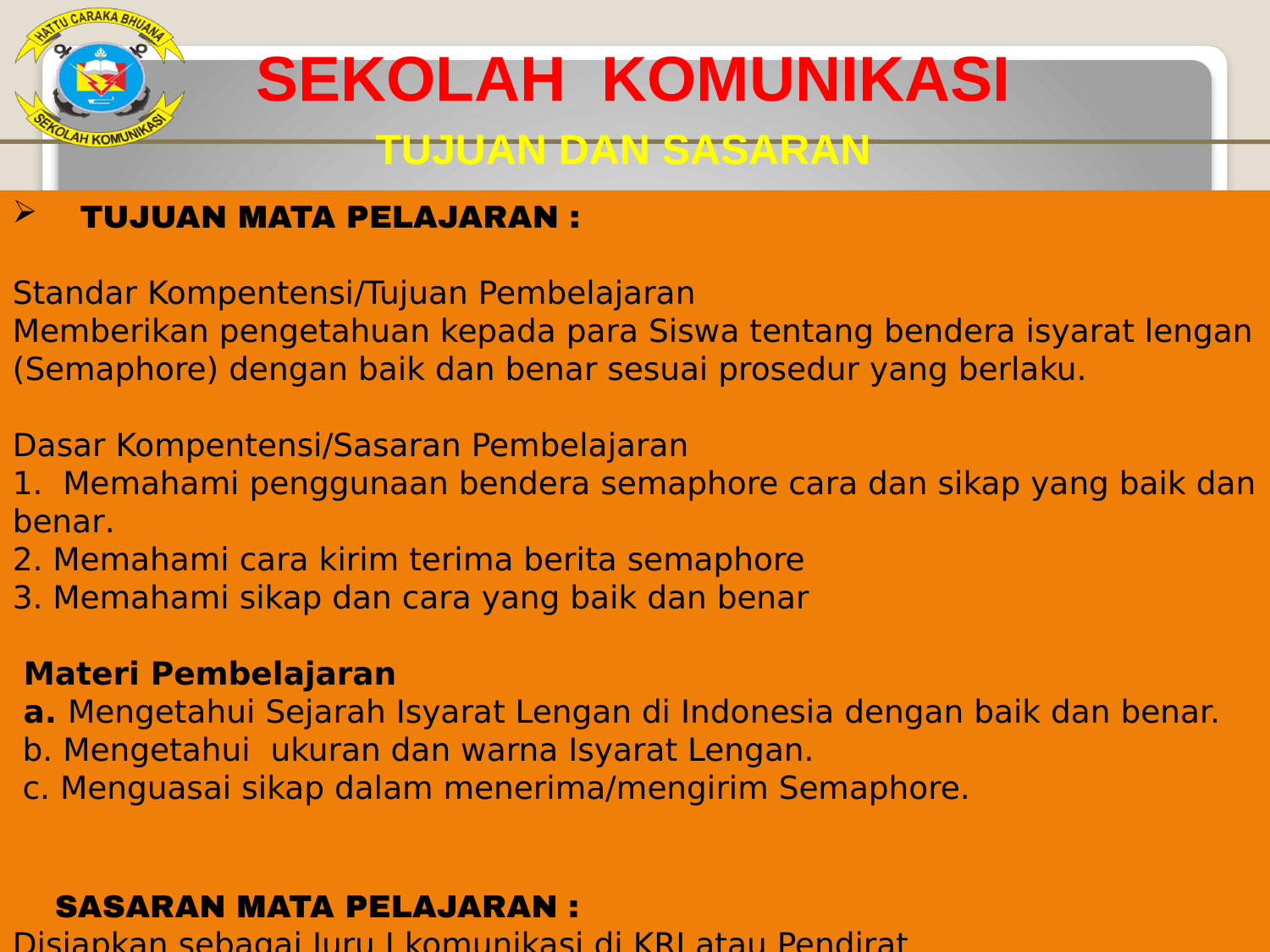

SEKOLAH  KOMUNIKASI
TUJUAN DAN SASARAN
    TUJUAN MATA PELAJARAN :

Standar Kompentensi/Tujuan Pembelajaran
Memberikan pengetahuan kepada para Siswa tentang bendera isyarat lengan (Semaphore) dengan baik dan benar sesuai prosedur yang berlaku.

Dasar Kompentensi/Sasaran Pembelajaran
1.  Memahami penggunaan bendera semaphore cara dan sikap yang baik dan benar.
2. Memahami cara kirim terima berita semaphore
3. Memahami sikap dan cara yang baik dan benar

 Materi Pembelajaran
 a. Mengetahui Sejarah Isyarat Lengan di Indonesia dengan baik dan benar.
 b. Mengetahui  ukuran dan warna Isyarat Lengan.
 c. Menguasai sikap dalam menerima/mengirim Semaphore.

    SASARAN MATA PELAJARAN :
Disiapkan sebagai Juru I komunikasi di KRI atau Pendirat
-Memberikan pengetahuan kepada para Siswa tentang Bendera Isyarat lengan (Semaphore) dengan baik dan benar sesuai prosedur yang berlaku, sehingga dapat mengaplikasikannya dalam kedinasan TNI AL di Kapal/Pendirat.
7.	Kompetensi Dasar/Out Come Pembelajaran/Tujuan Intruksional Khusus (TIK)
	a. Knowledge (Pengetahuan)
1.  Memahami bendera Isayarat lengan(semaphore).
Memahami bentuk dan warna ,cara memegang semaphore yang benar.
Memahami dengan sikap berdiri yang benar agar tidak mudah goyah dan jatuh pada saat kapal berjalan
		b. Skill (Ketrampilan)
Mampu mengirim berita rahasia dan terbuka dengan dapat dipercaya, cepat dan aman.